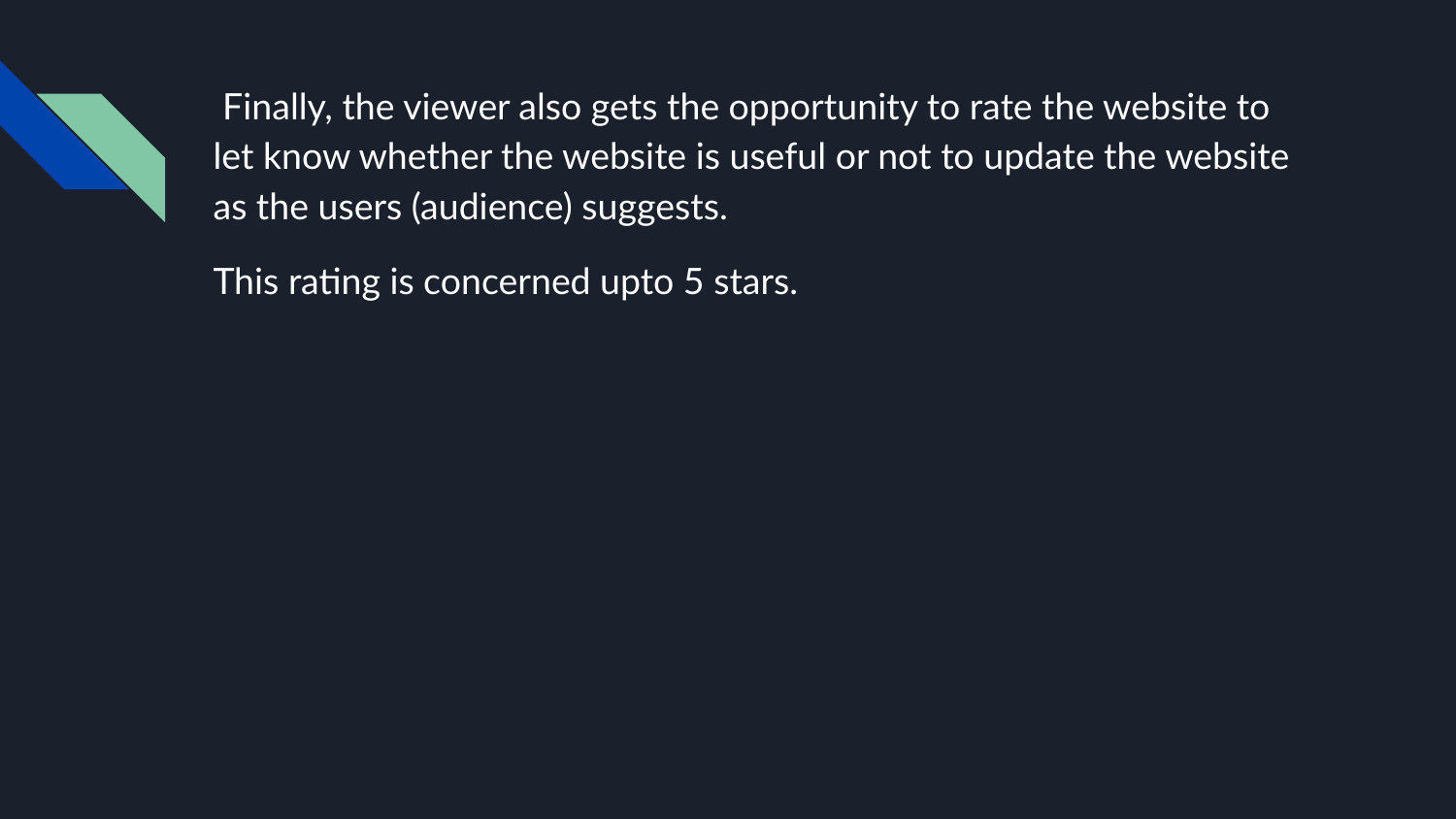

Finally, the viewer also gets the opportunity to rate the website to let know whether the website is useful or not to update the website as the users (audience) suggests.
This rating is concerned upto 5 stars.

#